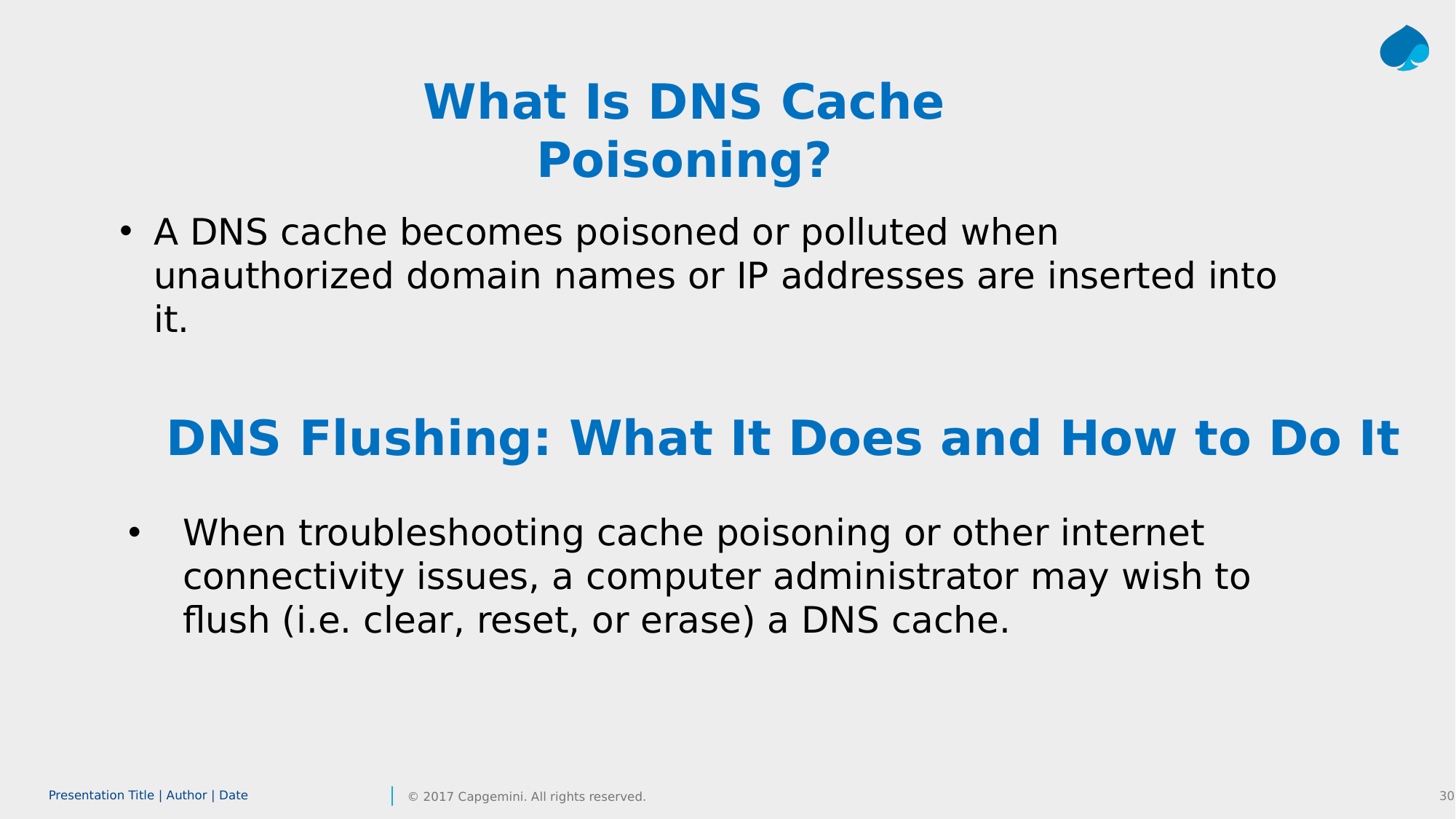

What Is DNS Cache Poisoning?
A DNS cache becomes poisoned or polluted when unauthorized domain names or IP addresses are inserted into it.
DNS Flushing: What It Does and How to Do It
When troubleshooting cache poisoning or other internet connectivity issues, a computer administrator may wish to flush (i.e. clear, reset, or erase) a DNS cache.